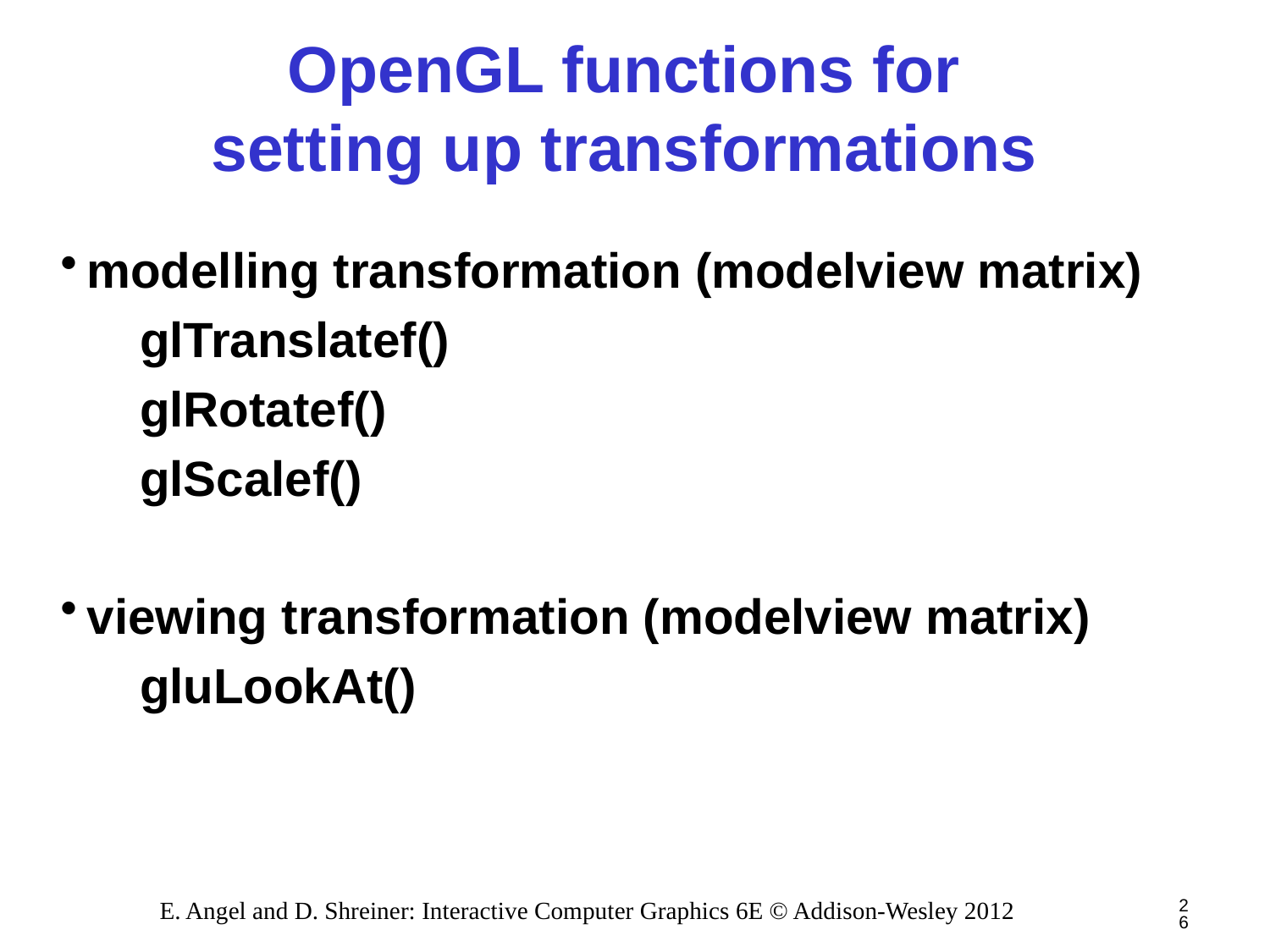

# OpenGL functions for setting up transformations
modelling transformation (modelview matrix)
glTranslatef()
glRotatef()
glScalef()

viewing transformation (modelview matrix)
gluLookAt()
26
E. Angel and D. Shreiner: Interactive Computer Graphics 6E © Addison-Wesley 2012